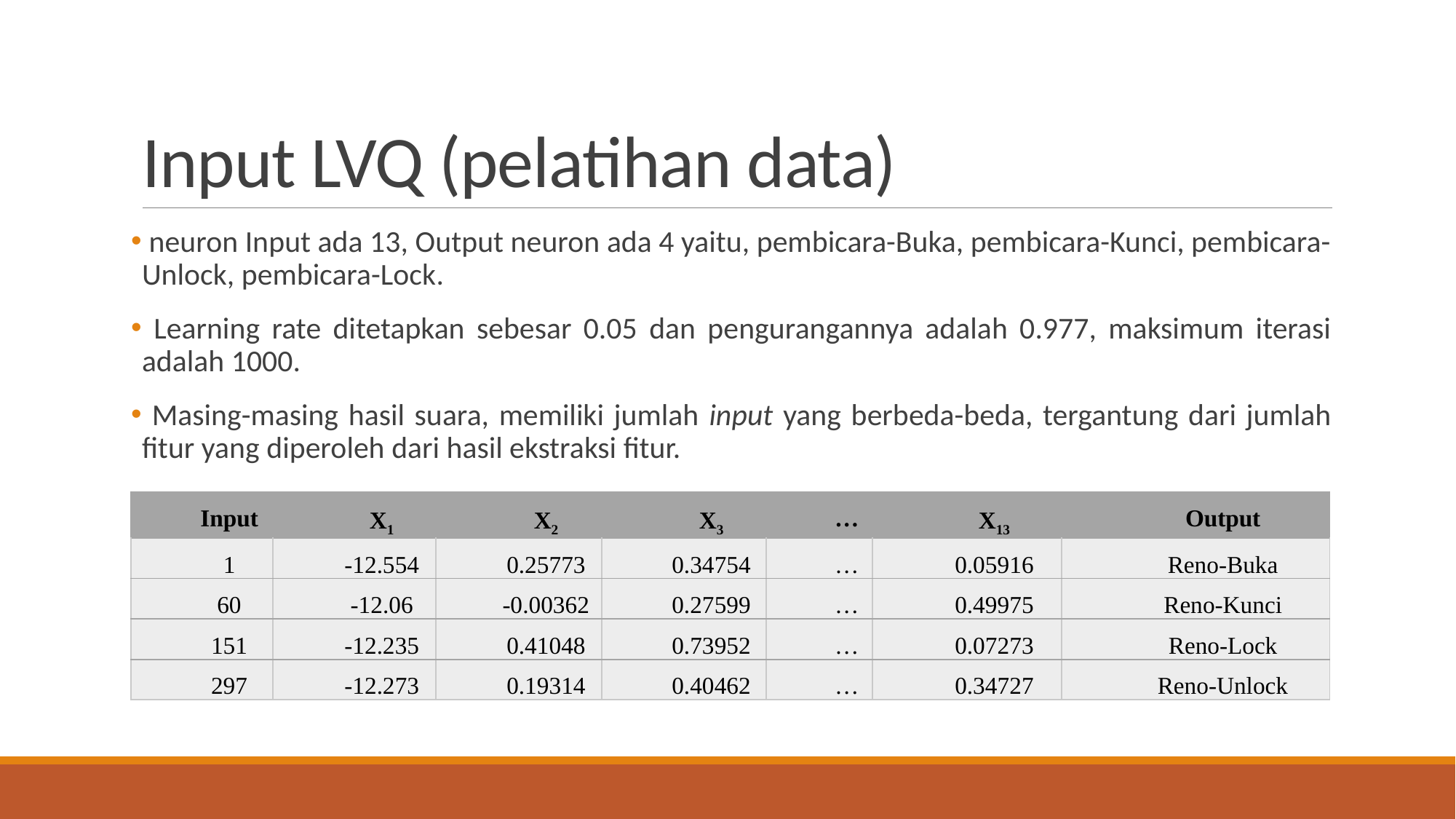

# Input LVQ (pelatihan data)
 neuron Input ada 13, Output neuron ada 4 yaitu, pembicara-Buka, pembicara-Kunci, pembicara-Unlock, pembicara-Lock.
 Learning rate ditetapkan sebesar 0.05 dan pengurangannya adalah 0.977, maksimum iterasi adalah 1000.
 Masing-masing hasil suara, memiliki jumlah input yang berbeda-beda, tergantung dari jumlah fitur yang diperoleh dari hasil ekstraksi fitur.

| Input | X1 | X2 | X3 | … | X13 | Output |
| --- | --- | --- | --- | --- | --- | --- |
| 1 | -12.554 | 0.25773 | 0.34754 | … | 0.05916 | Reno-Buka |
| 60 | -12.06 | -0.00362 | 0.27599 | … | 0.49975 | Reno-Kunci |
| 151 | -12.235 | 0.41048 | 0.73952 | … | 0.07273 | Reno-Lock |
| 297 | -12.273 | 0.19314 | 0.40462 | … | 0.34727 | Reno-Unlock |